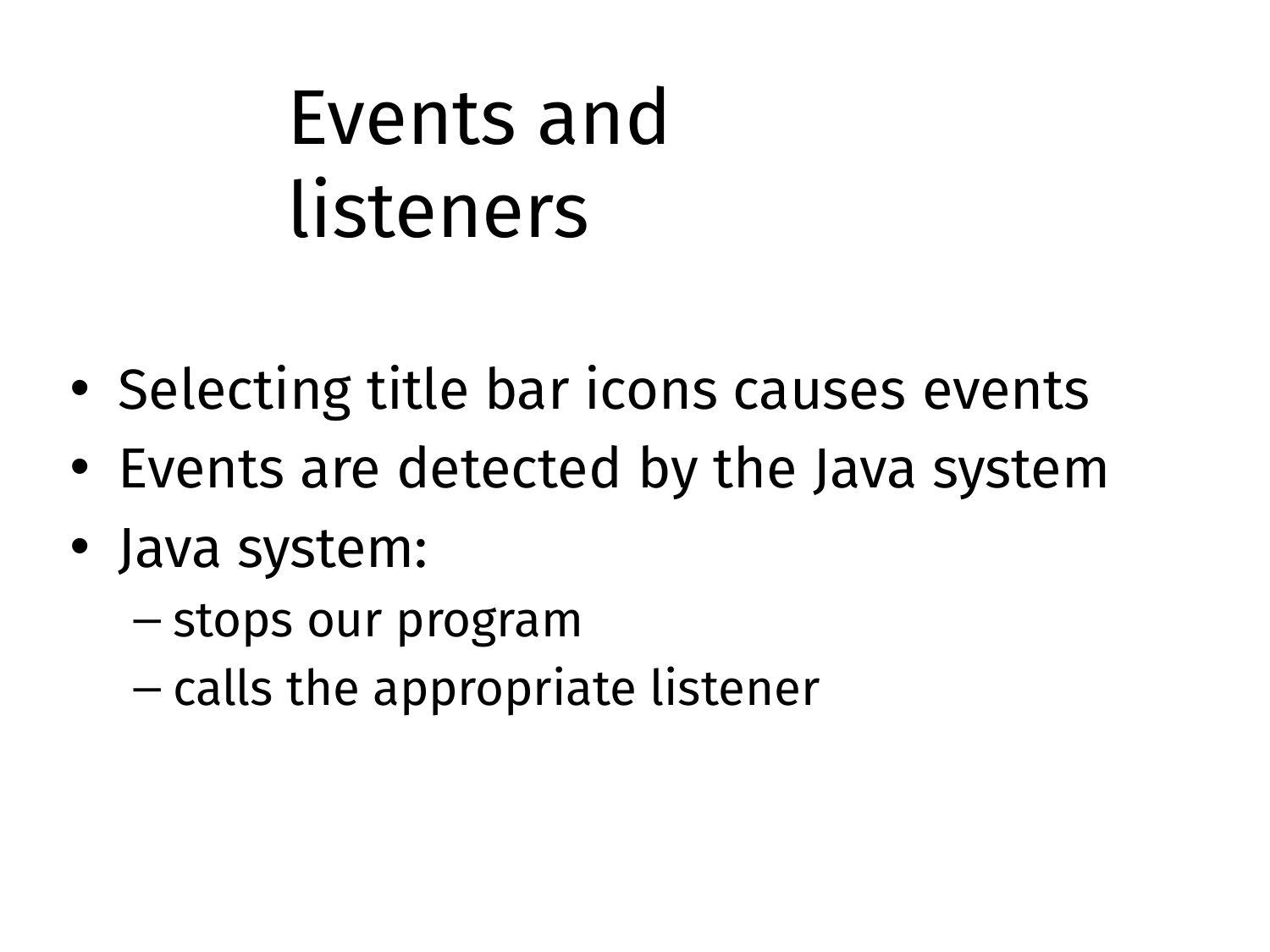

# Events and listeners
Selecting title bar icons causes events
Events are detected by the Java system
Java system:
stops our program
calls the appropriate listener